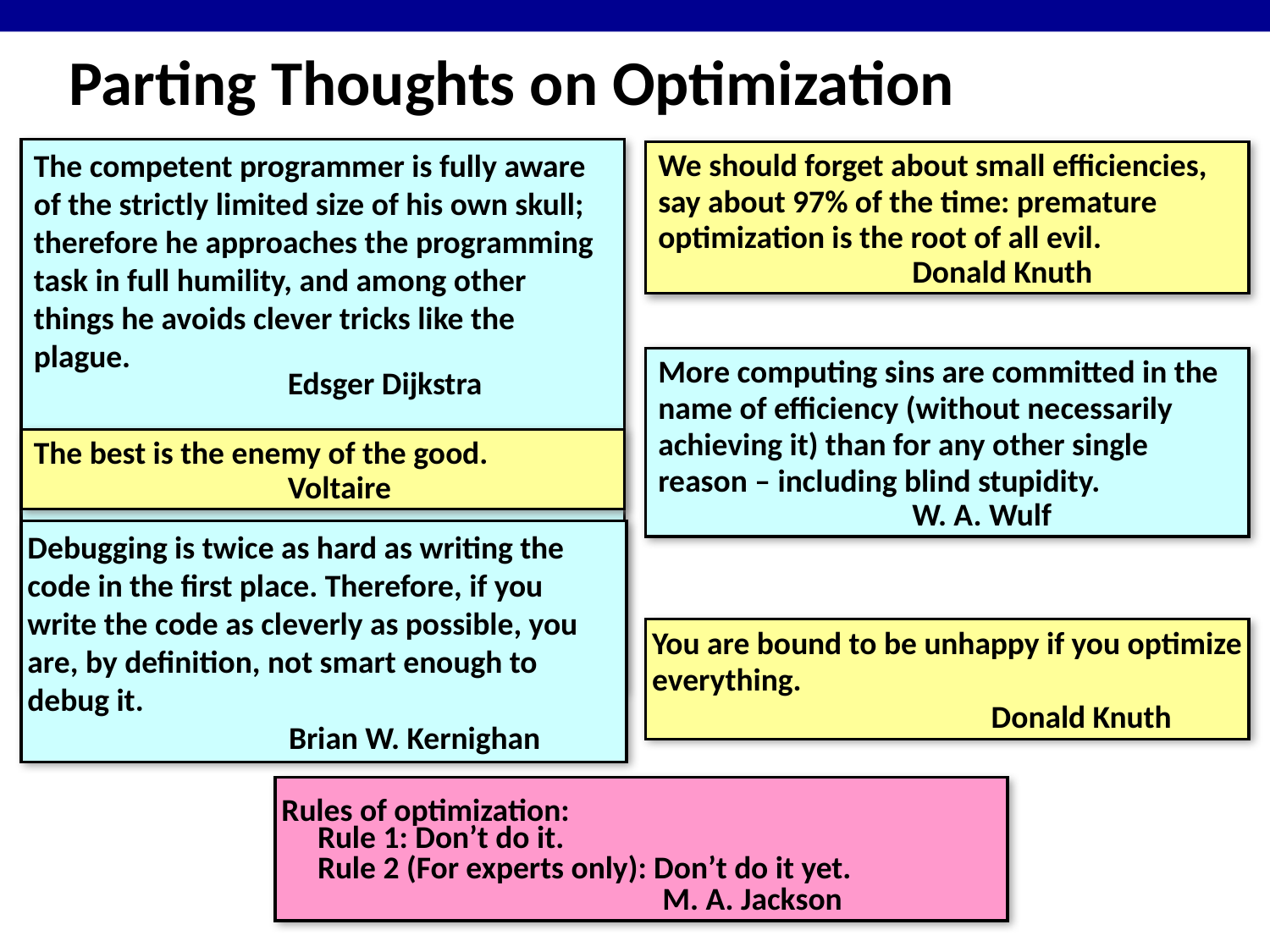

# Parting Thoughts on Optimization
The competent programmer is fully aware of the strictly limited size of his own skull; therefore he approaches the programming task in full humility, and among other things he avoids clever tricks like the plague.
		Edsger Dijkstra
We should forget about small efficiencies, say about 97% of the time: premature optimization is the root of all evil.
		Donald Knuth
More computing sins are committed in the name of efficiency (without necessarily achieving it) than for any other single reason – including blind stupidity.
		W. A. Wulf
The best is the enemy of the good.
		Voltaire
Debugging is twice as hard as writing the code in the first place. Therefore, if you write the code as cleverly as possible, you are, by definition, not smart enough to debug it.
		 Brian W. Kernighan
You are bound to be unhappy if you optimize everything.
		  Donald Knuth
Rules of optimization:
     Rule 1: Don’t do it.
     Rule 2 (For experts only): Don’t do it yet.
			M. A. Jackson